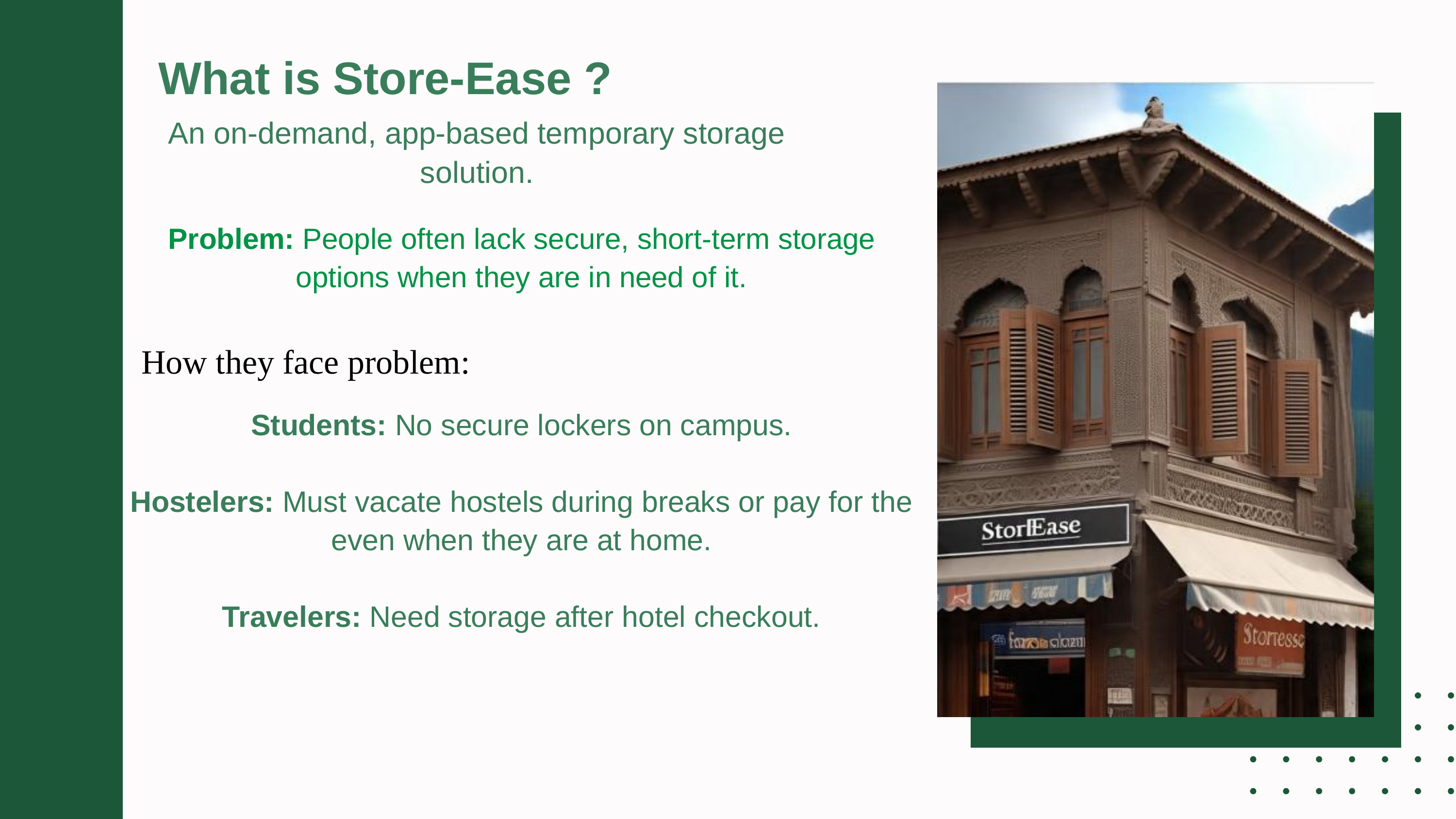

What is Store-Ease ?

An on-demand, app-based temporary storage solution.

Problem: People often lack secure, short-term storage options when they are in need of it.
How they face problem:
Students: No secure lockers on campus.

Hostelers: Must vacate hostels during breaks or pay for the even when they are at home.

Travelers: Need storage after hotel checkout.